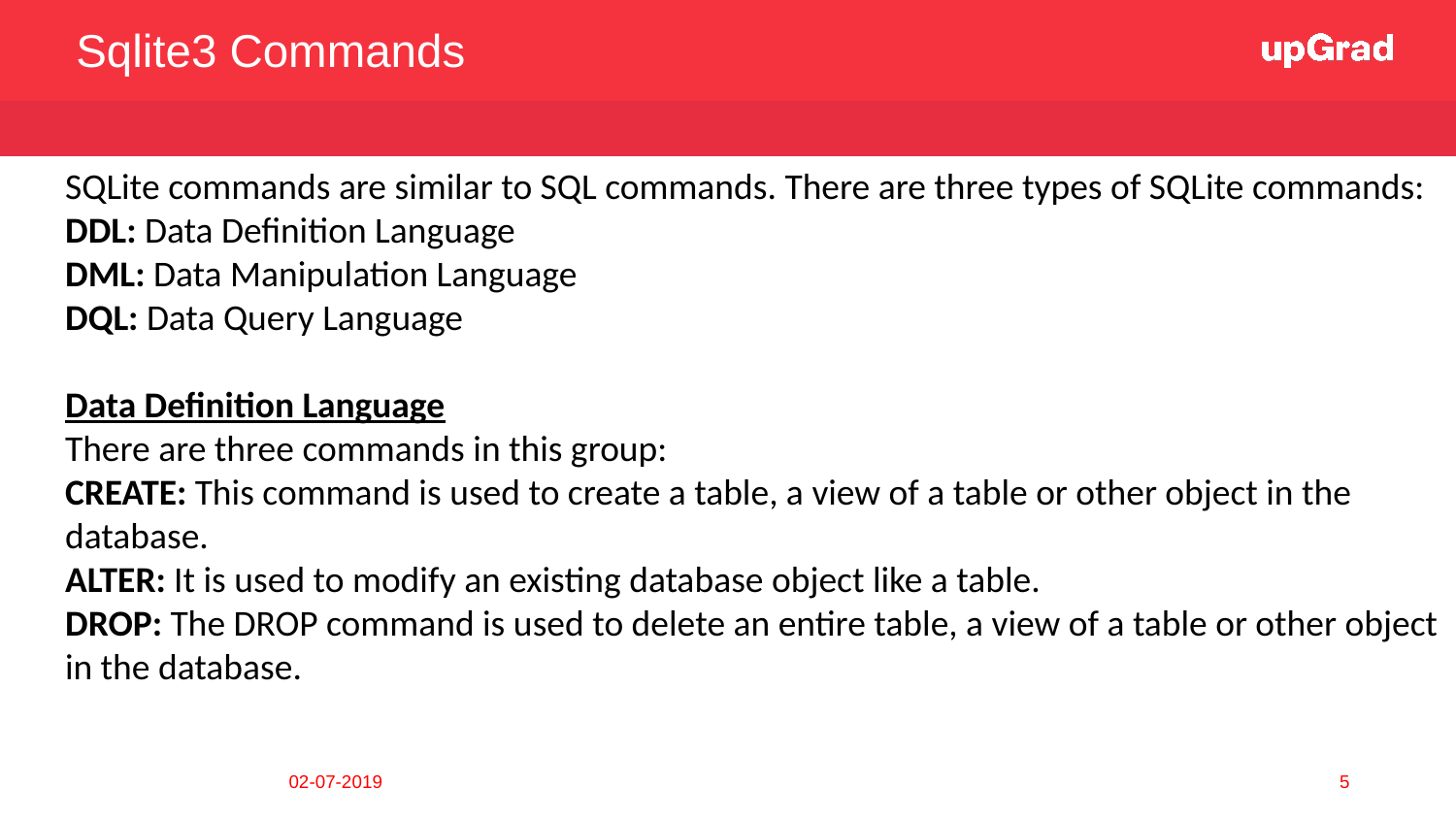

Sqlite3 Commands

SQLite commands are similar to SQL commands. There are three types of SQLite commands:
DDL: Data Definition Language
DML: Data Manipulation Language
DQL: Data Query Language

Data Definition Language
There are three commands in this group:
CREATE: This command is used to create a table, a view of a table or other object in the database.
ALTER: It is used to modify an existing database object like a table.
DROP: The DROP command is used to delete an entire table, a view of a table or other object in the database.

5
02-07-2019